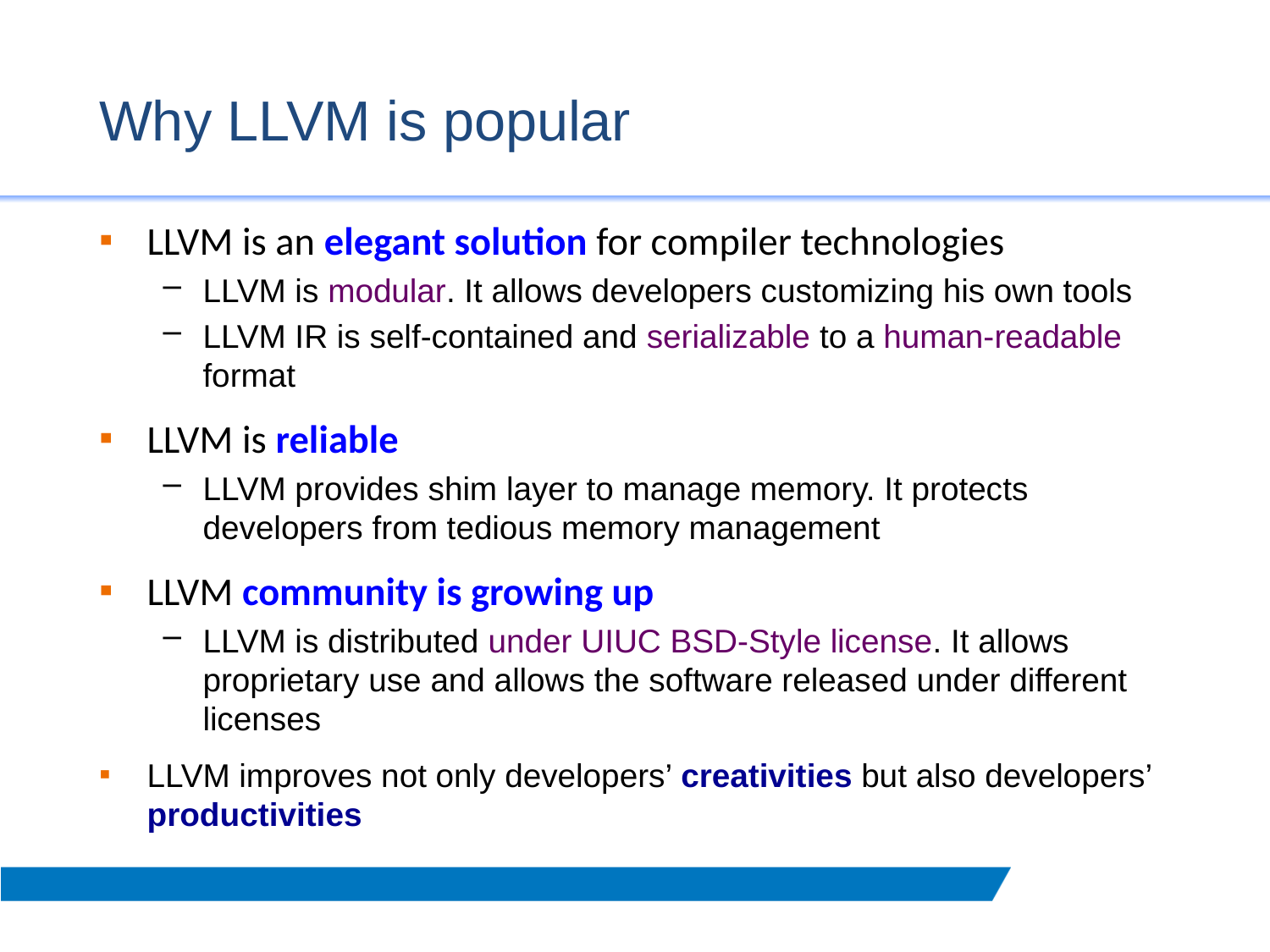

# Why LLVM is popular
LLVM is an elegant solution for compiler technologies
LLVM is modular. It allows developers customizing his own tools
LLVM IR is self-contained and serializable to a human-readable format
LLVM is reliable
LLVM provides shim layer to manage memory. It protects developers from tedious memory management
LLVM community is growing up
LLVM is distributed under UIUC BSD-Style license. It allows proprietary use and allows the software released under different licenses
LLVM improves not only developers’ creativities but also developers’ productivities